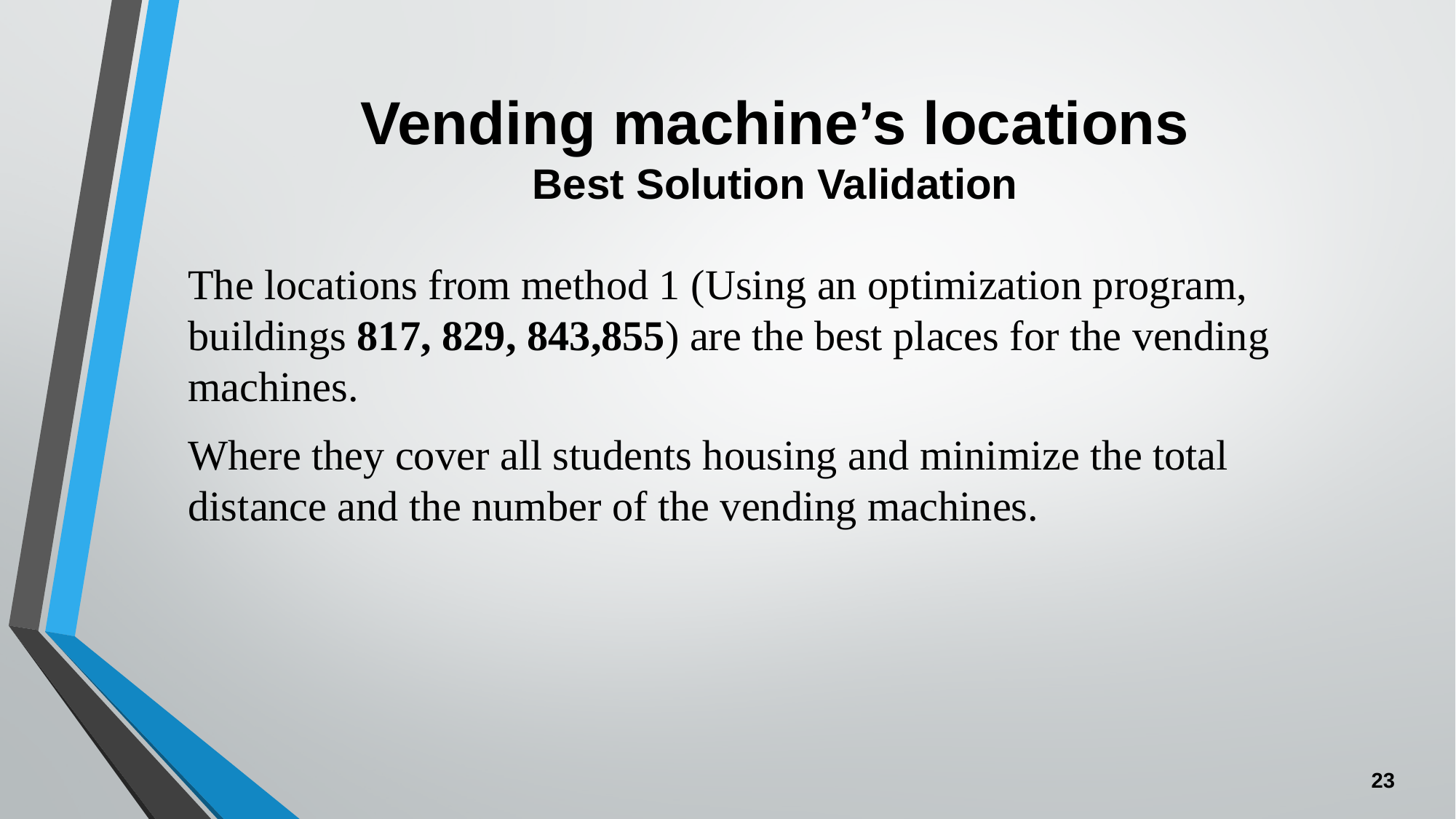

# Vending machine’s locations Best Solution Validation
The locations from method 1 (Using an optimization program, buildings 817, 829, 843,855) are the best places for the vending machines.
Where they cover all students housing and minimize the total distance and the number of the vending machines.
23